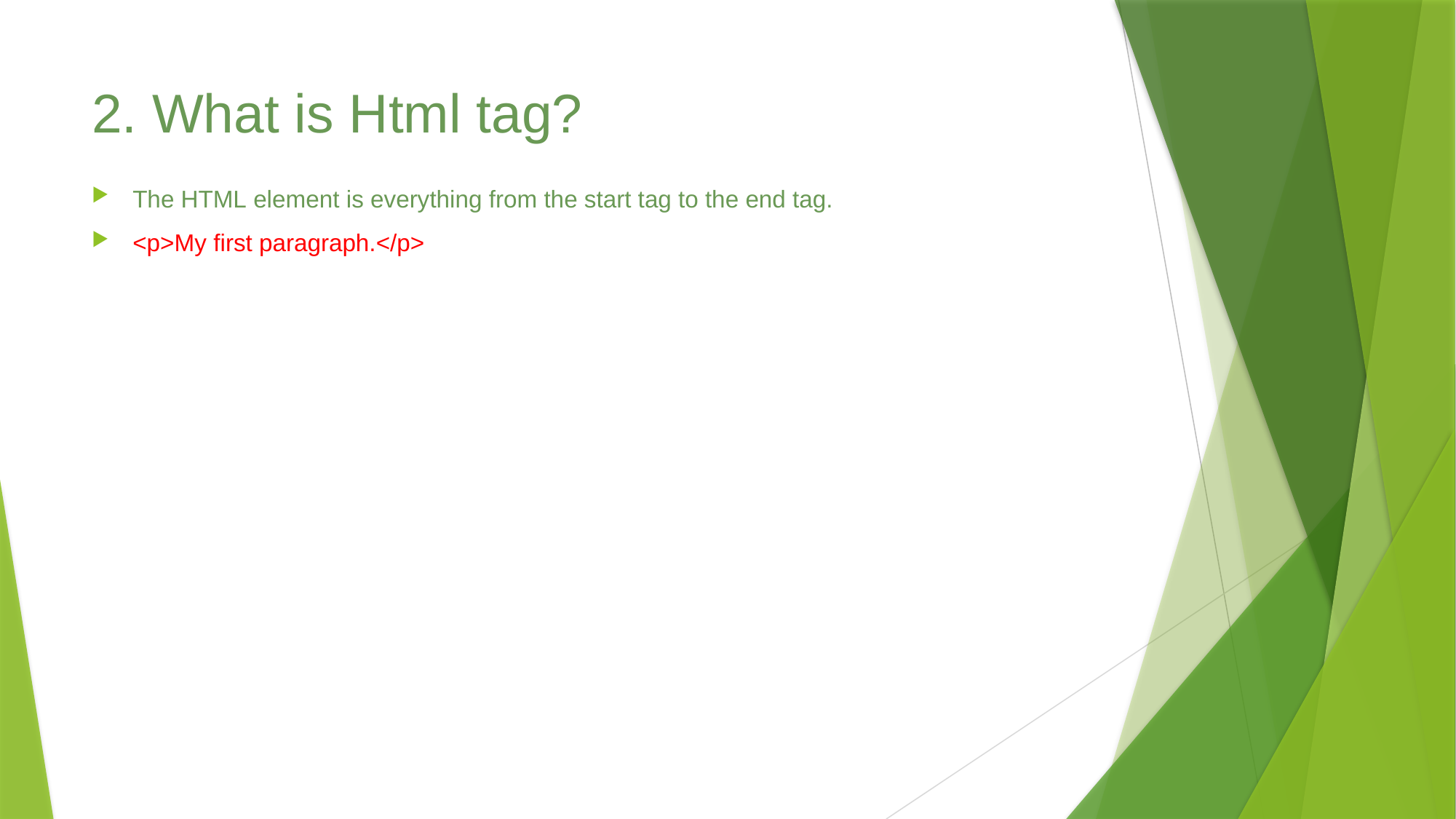

# 2. What is Html tag?
The HTML element is everything from the start tag to the end tag.
<p>My first paragraph.</p>